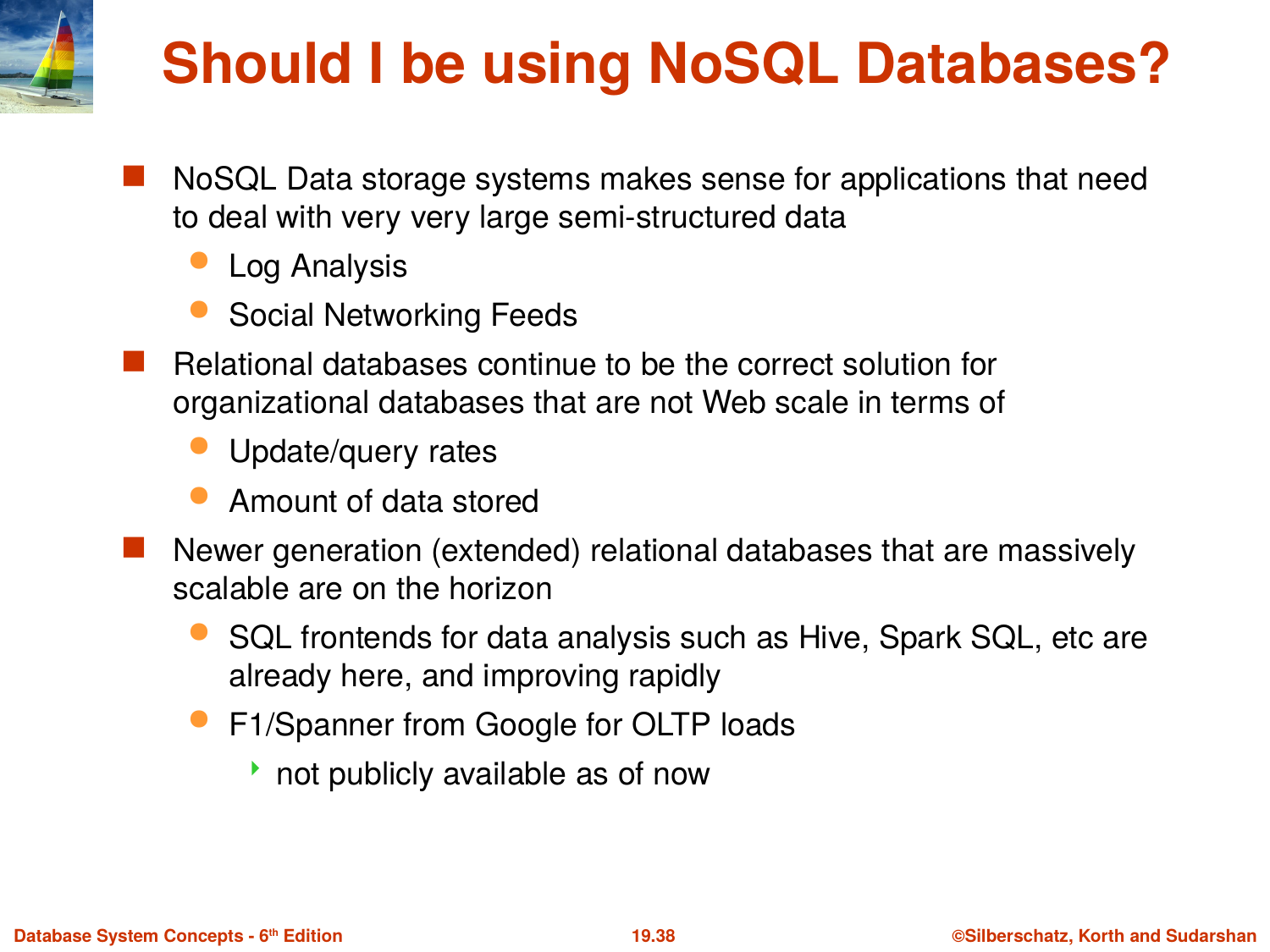

# Should I be using NoSQL Databases?
NoSQL Data storage systems makes sense for applications that need to deal with very very large semi-structured data
Log Analysis
Social Networking Feeds
Relational databases continue to be the correct solution for organizational databases that are not Web scale in terms of
Update/query rates
Amount of data stored
Newer generation (extended) relational databases that are massively scalable are on the horizon
SQL frontends for data analysis such as Hive, Spark SQL, etc are already here, and improving rapidly
F1/Spanner from Google for OLTP loads
not publicly available as of now